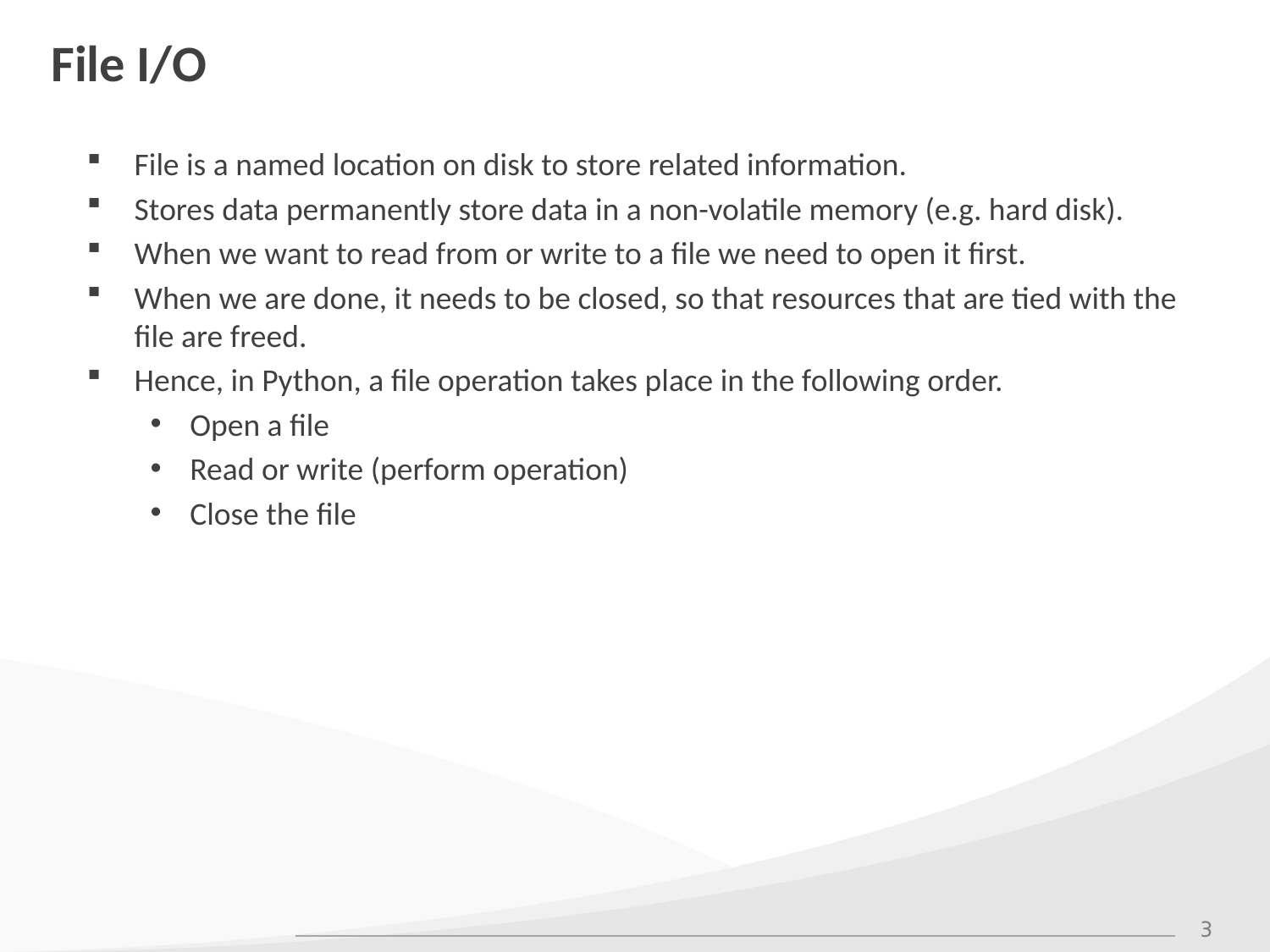

# File I/O
File is a named location on disk to store related information.
Stores data permanently store data in a non-volatile memory (e.g. hard disk).
When we want to read from or write to a file we need to open it first.
When we are done, it needs to be closed, so that resources that are tied with the file are freed.
Hence, in Python, a file operation takes place in the following order.
Open a file
Read or write (perform operation)
Close the file